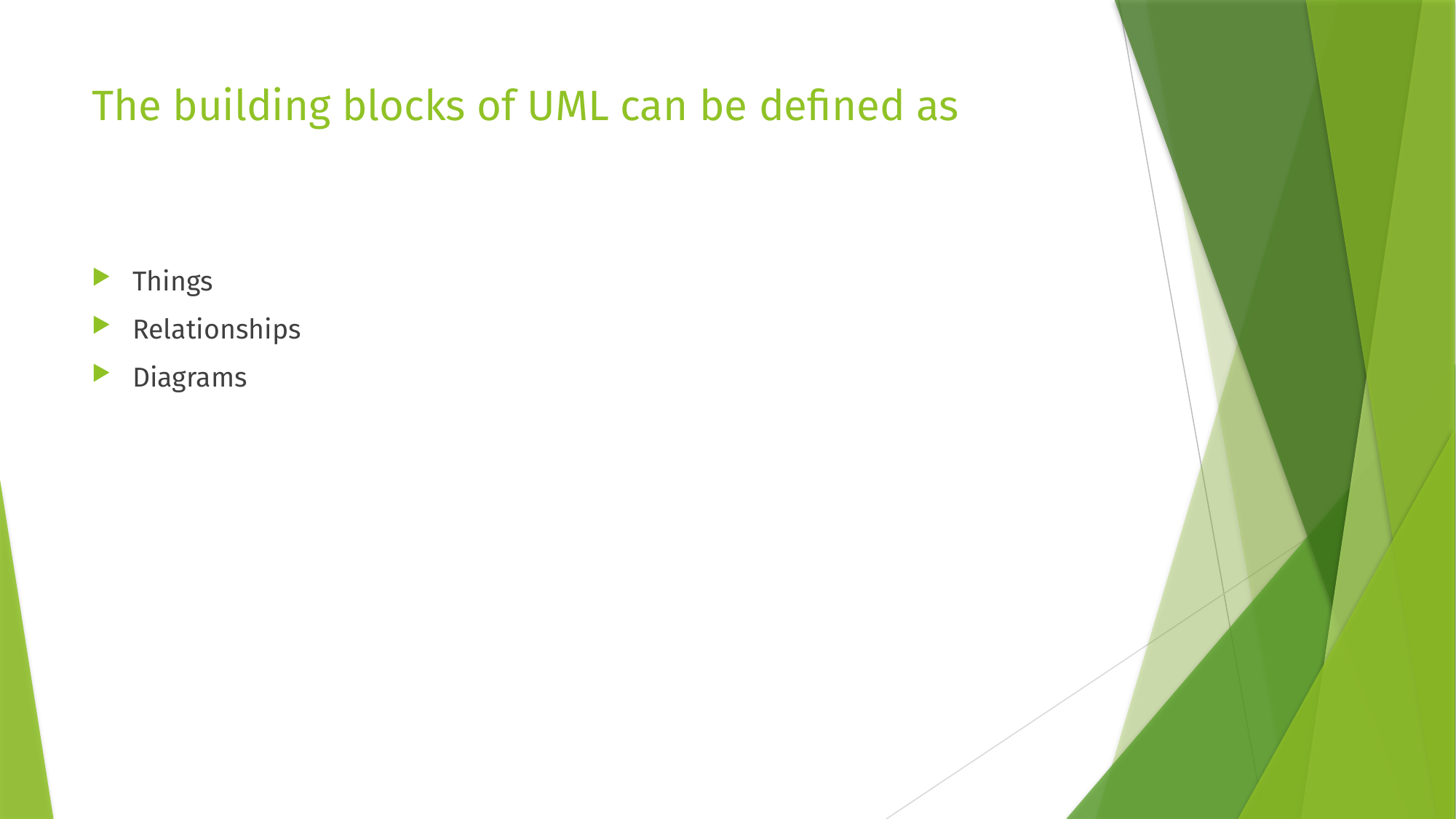

# The building blocks of UML can be defined as
Things
Relationships
Diagrams